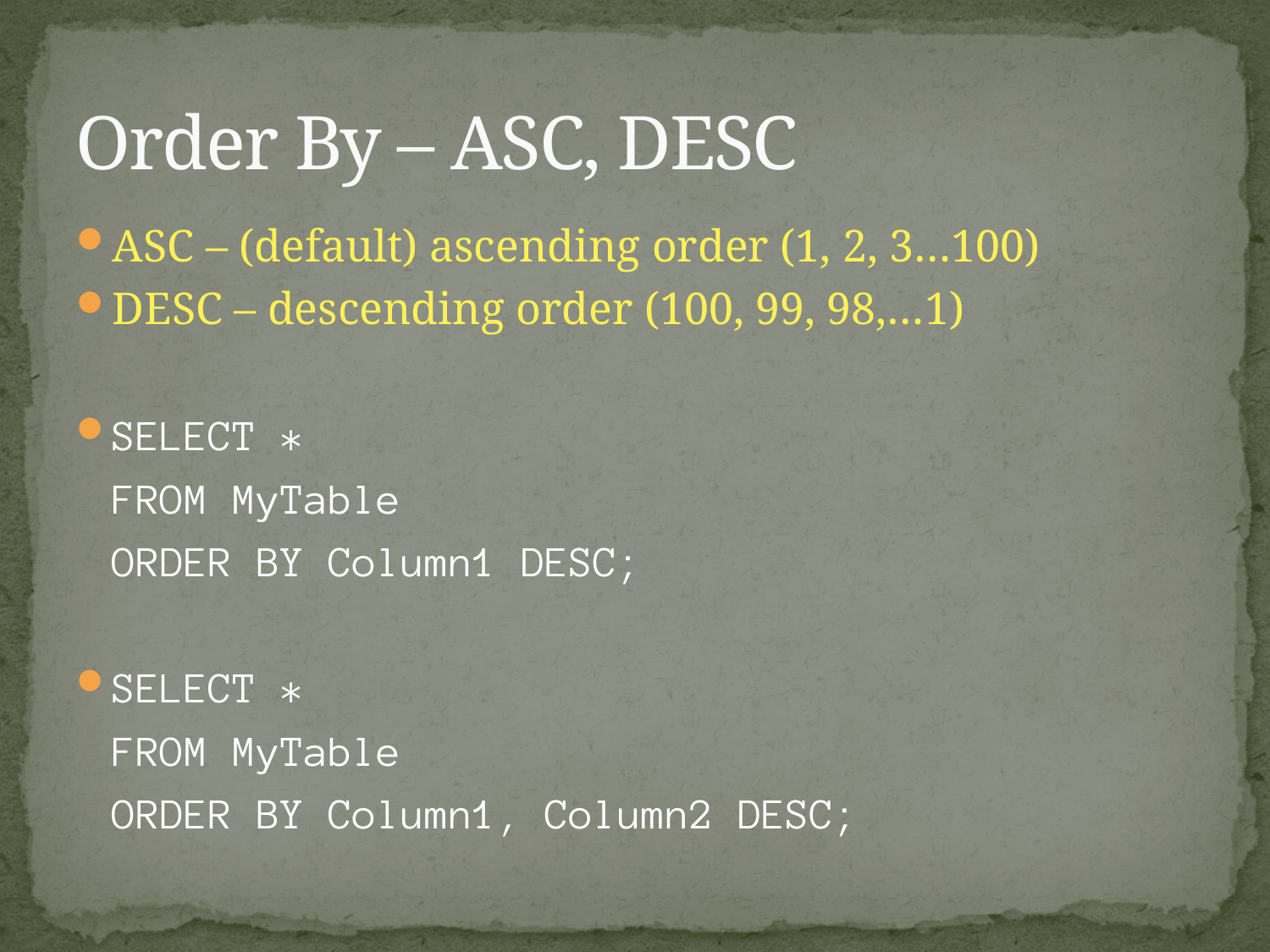

# Order By – ASC, DESC
ASC – (default) ascending order (1, 2, 3…100)
DESC – descending order (100, 99, 98,…1)

SELECT *
		FROM MyTable
		ORDER BY Column1 DESC;

SELECT *
		FROM MyTable
		ORDER BY Column1, Column2 DESC;